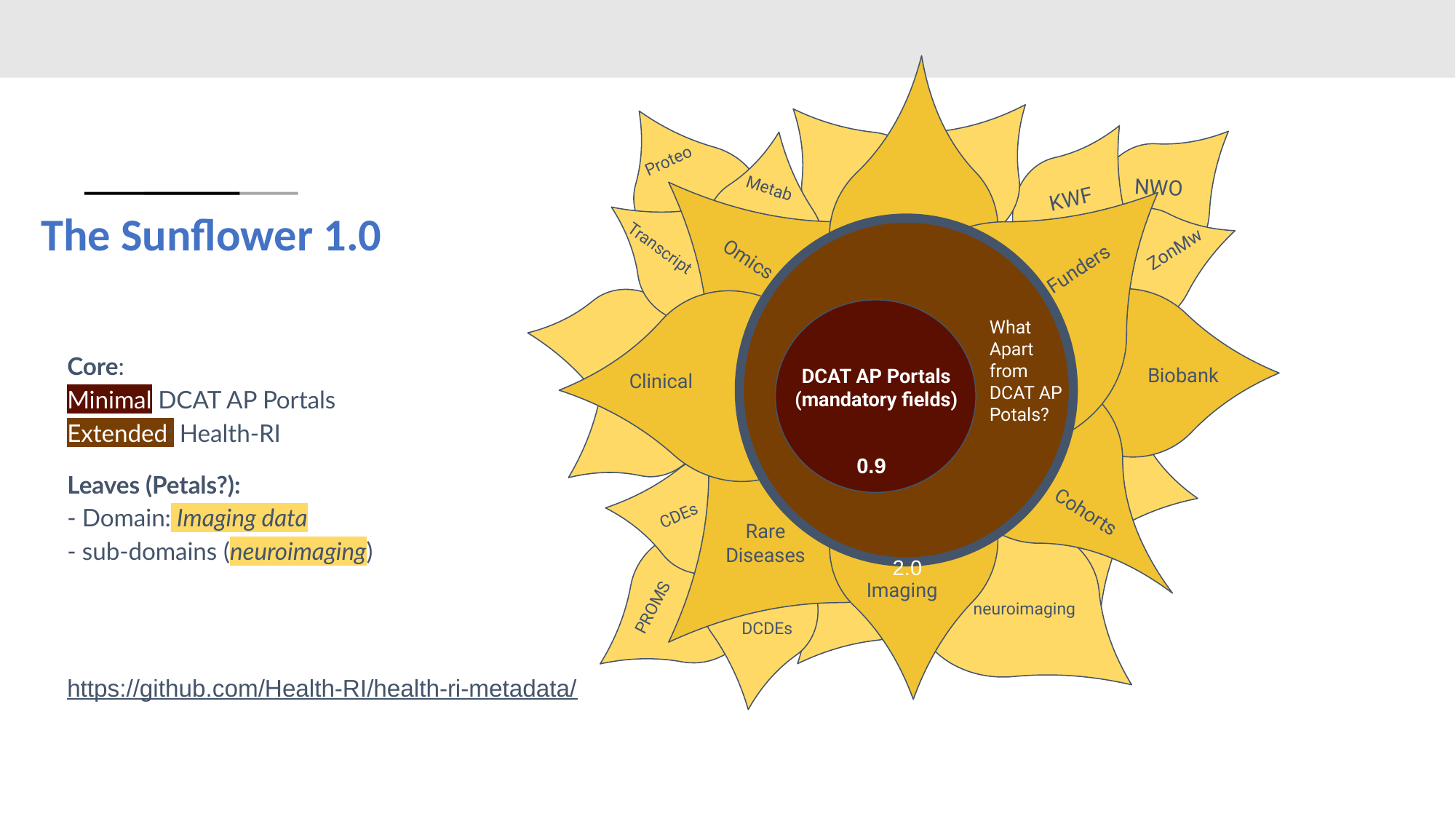

Proteo
NWO

KWF
Metab

# The Sunflower 1.0

ZonMw
Transcript

Omics
Funders
What
Apart
from
DCAT AP
Potals?

DCAT AP Portals
(mandatory fields)
Core:
Minimal DCAT AP Portals
Extended: Health-RI
Leaves (Petals?):
- Domain: Imaging data
- sub-domains (neuroimaging)

https://github.com/Health-RI/health-ri-metadata/

Biobank
Clinical

0.9

      2.0

Cohorts
CDEs

Rare Diseases

Imaging
PROMS
neuroimaging
DCDEs